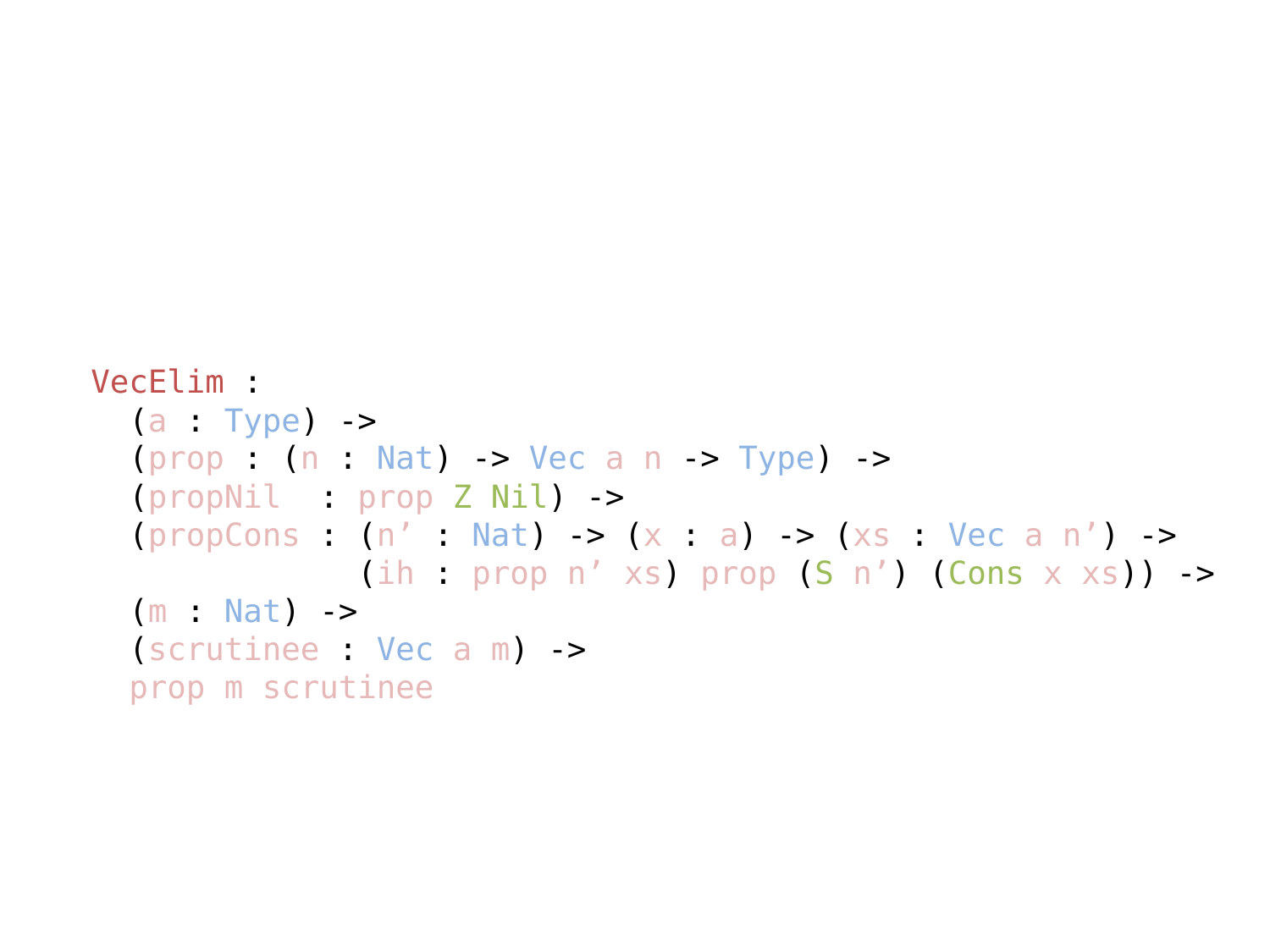

VecElim :
  (a : Type) ->
  (prop : (n : Nat) -> Vec a n -> Type) ->
  (propNil  : prop Z Nil) ->
  (propCons : (n’ : Nat) -> (x : a) -> (xs : Vec a n’) ->
              (ih : prop n’ xs) prop (S n’) (Cons x xs)) ->
  (m : Nat) ->
  (scrutinee : Vec a m) ->
  prop m scrutinee